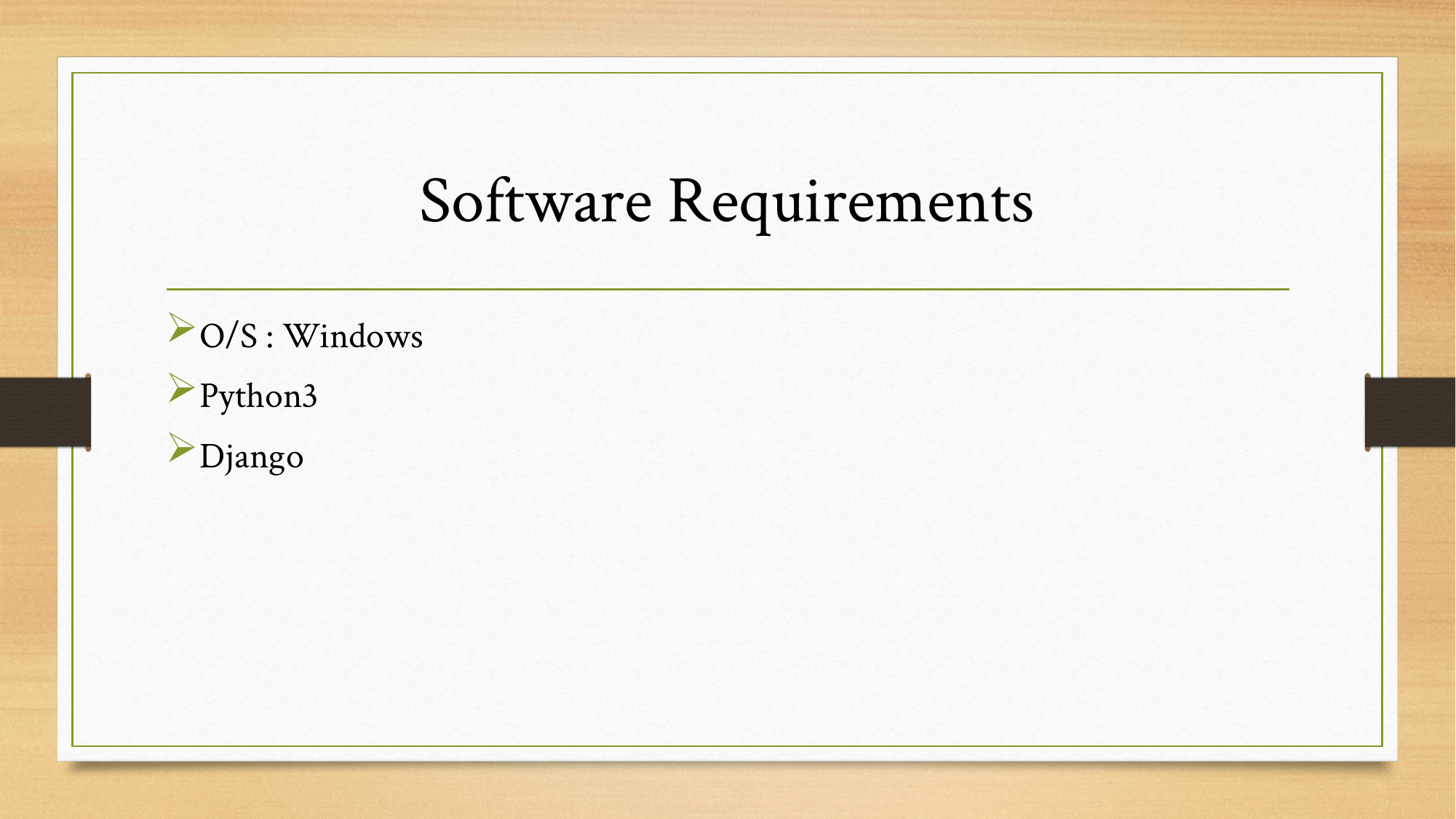

# Software Requirements
O/S : Windows
Python3
Django